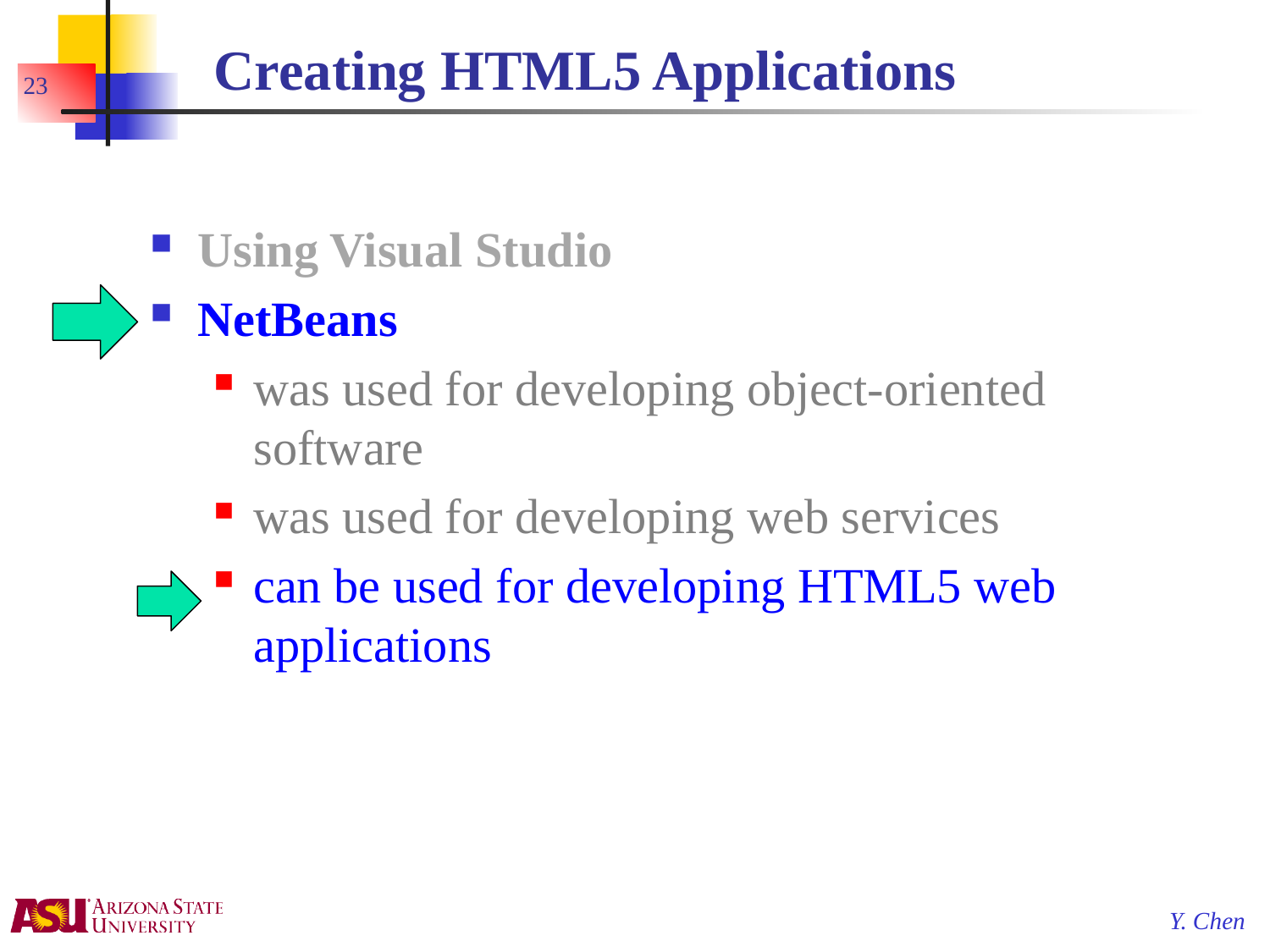

# Creating HTML5 Applications
23
Using Visual Studio
NetBeans
was used for developing object-oriented software
was used for developing web services
can be used for developing HTML5 web applications